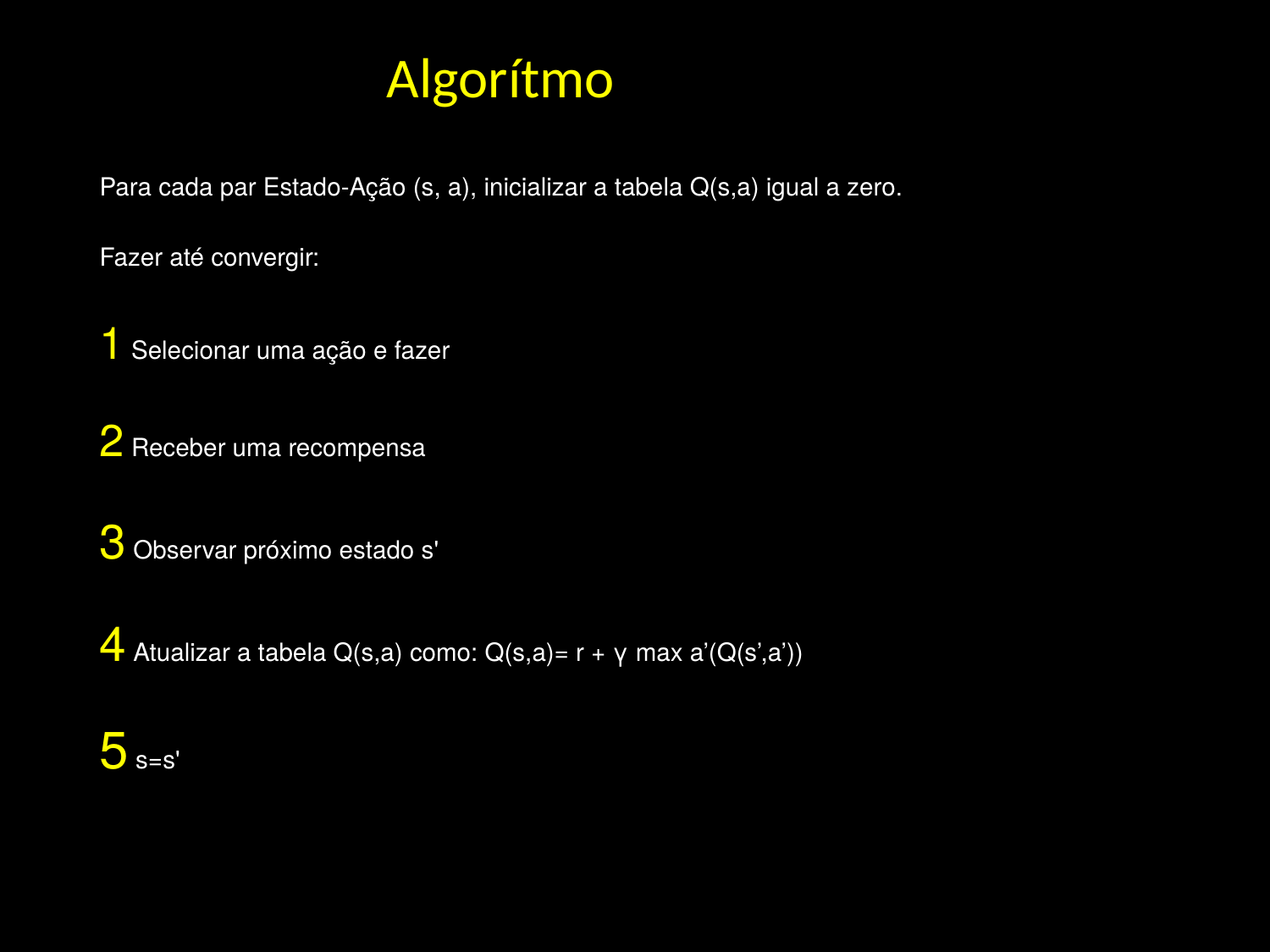

Algorítmo
Para cada par Estado-Ação (s, a), inicializar a tabela Q(s,a) igual a zero.

Fazer até convergir:

1 Selecionar uma ação e fazer

2 Receber uma recompensa

3 Observar próximo estado s'

4 Atualizar a tabela Q(s,a) como: Q(s,a)= r + γ max a’(Q(s’,a’))

5 s=s'